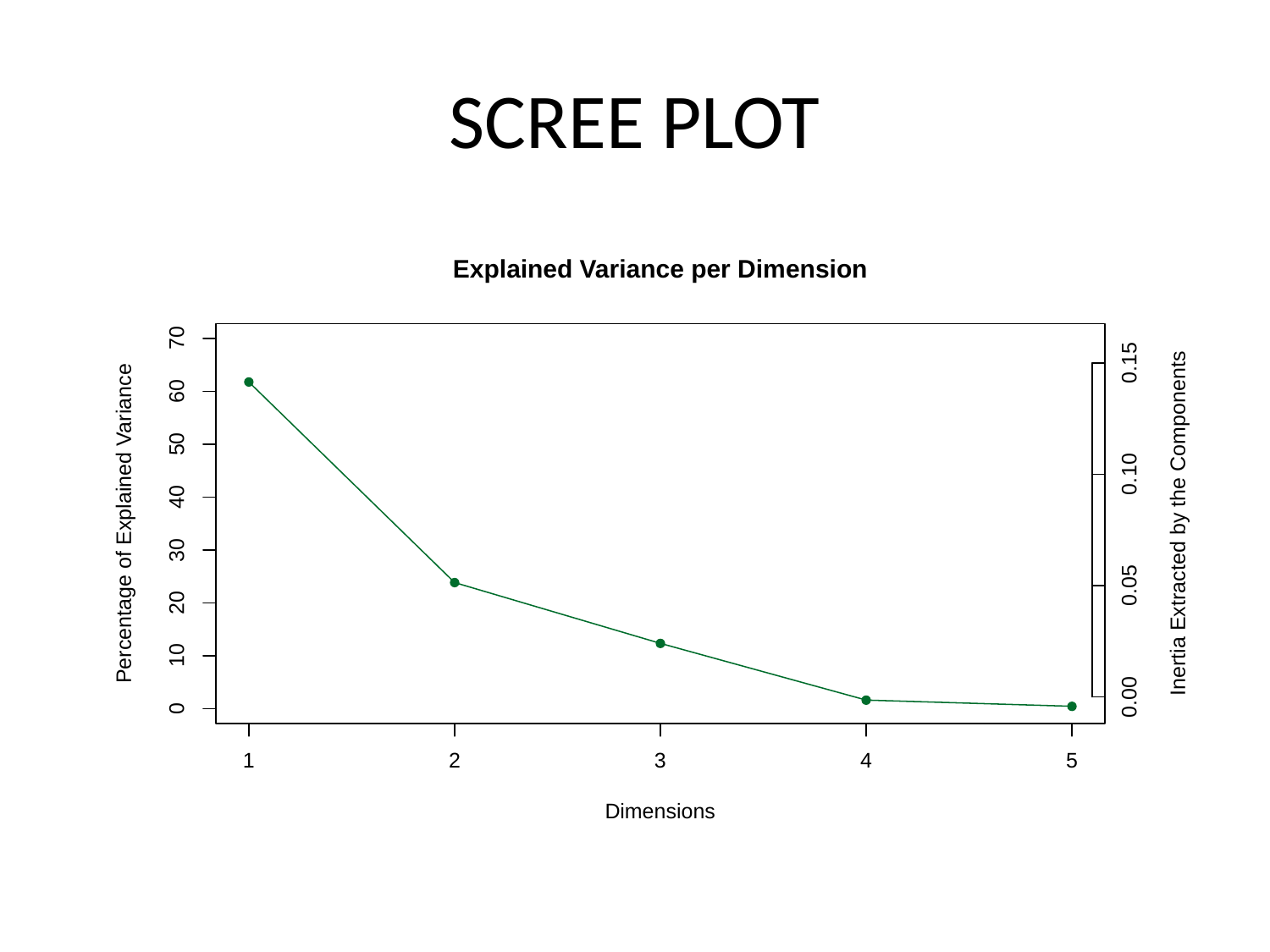

# SCREE PLOT

Explained Variance per Dimension

70

0.15

60

50

0.10

40

Percentage of Explained Variance
Inertia Extracted by the Components
30

0.05

20

10

0.00

0

3
1
2
5
4
Dimensions